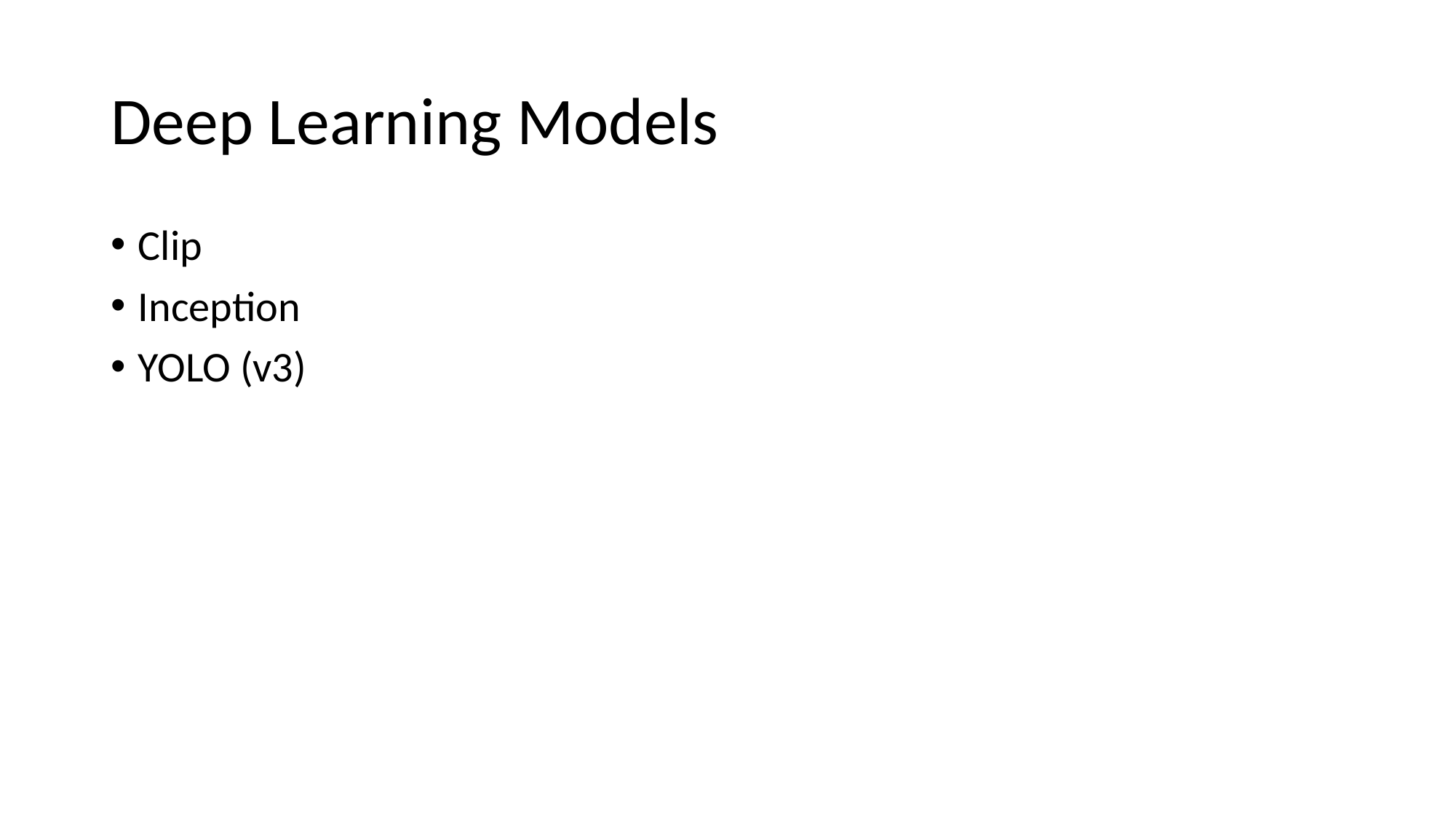

# Deep Learning Models
Clip
Inception
YOLO (v3)